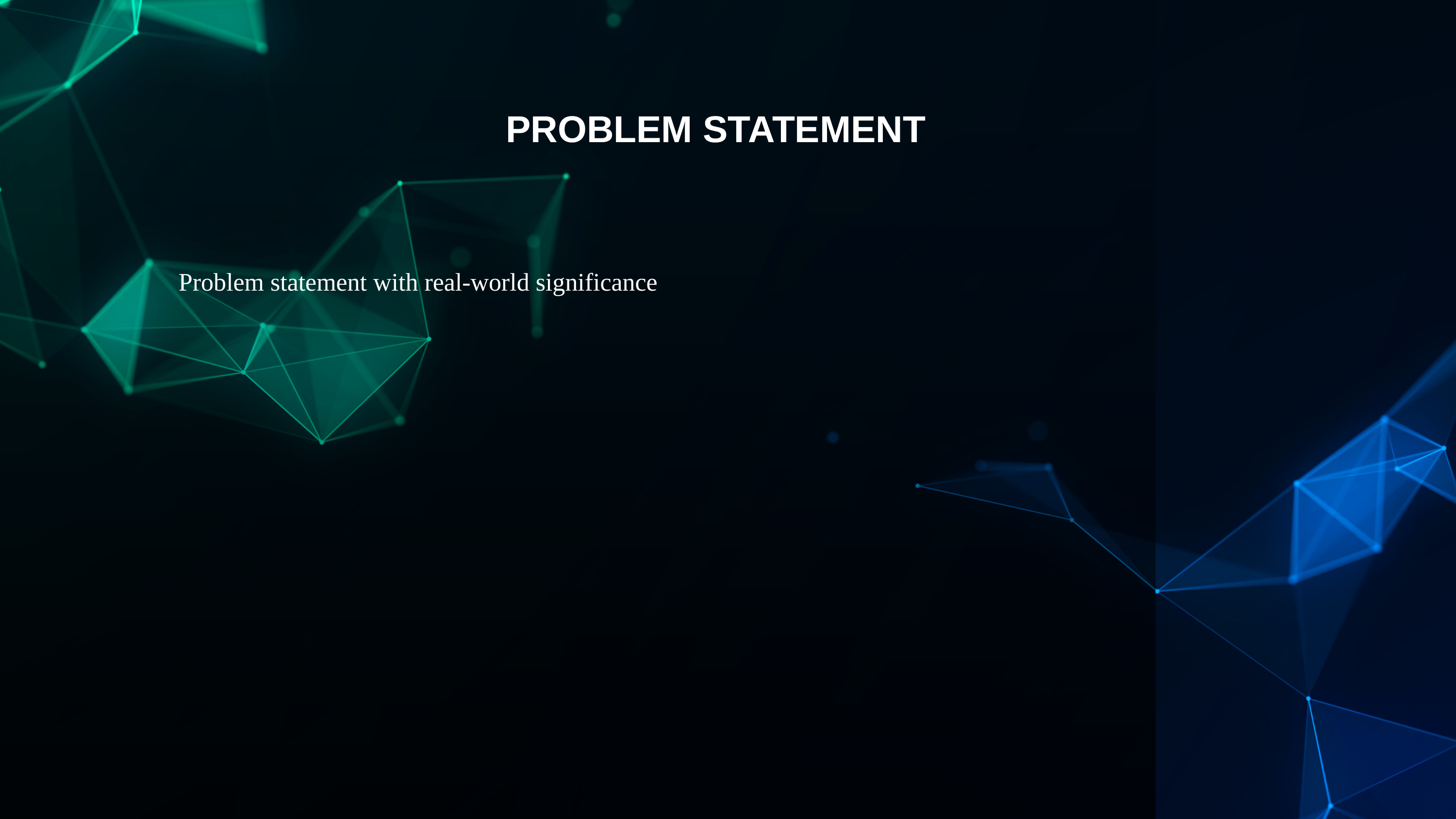

PROBLEM STATEMENT
Problem statement with real-world significance